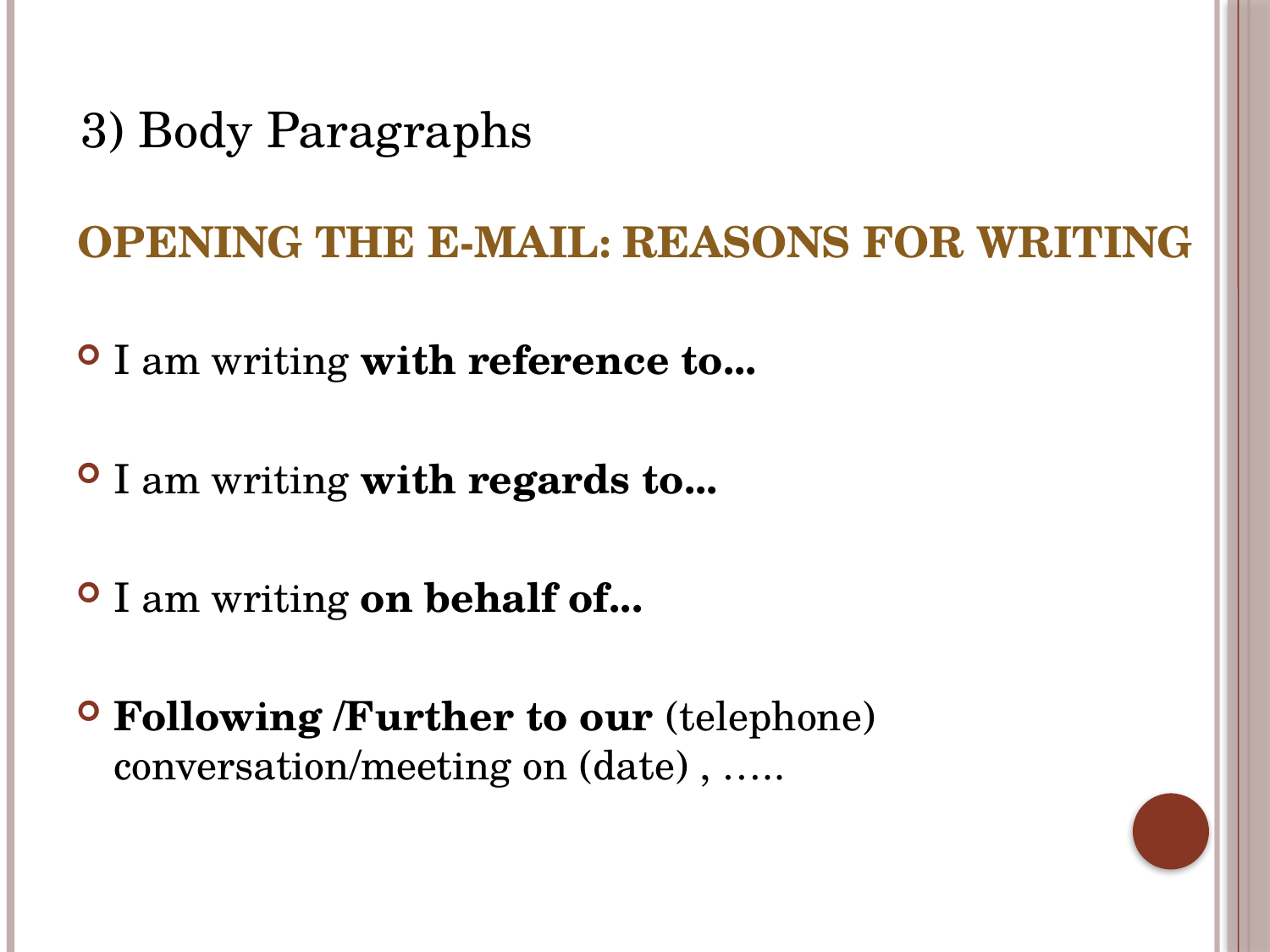

3) Body Paragraphs
# Opening the e-mail: reasons for writing
I am writing with reference to...

I am writing with regards to...

I am writing on behalf of...

Following /Further to our (telephone) conversation/meeting on (date) , …..